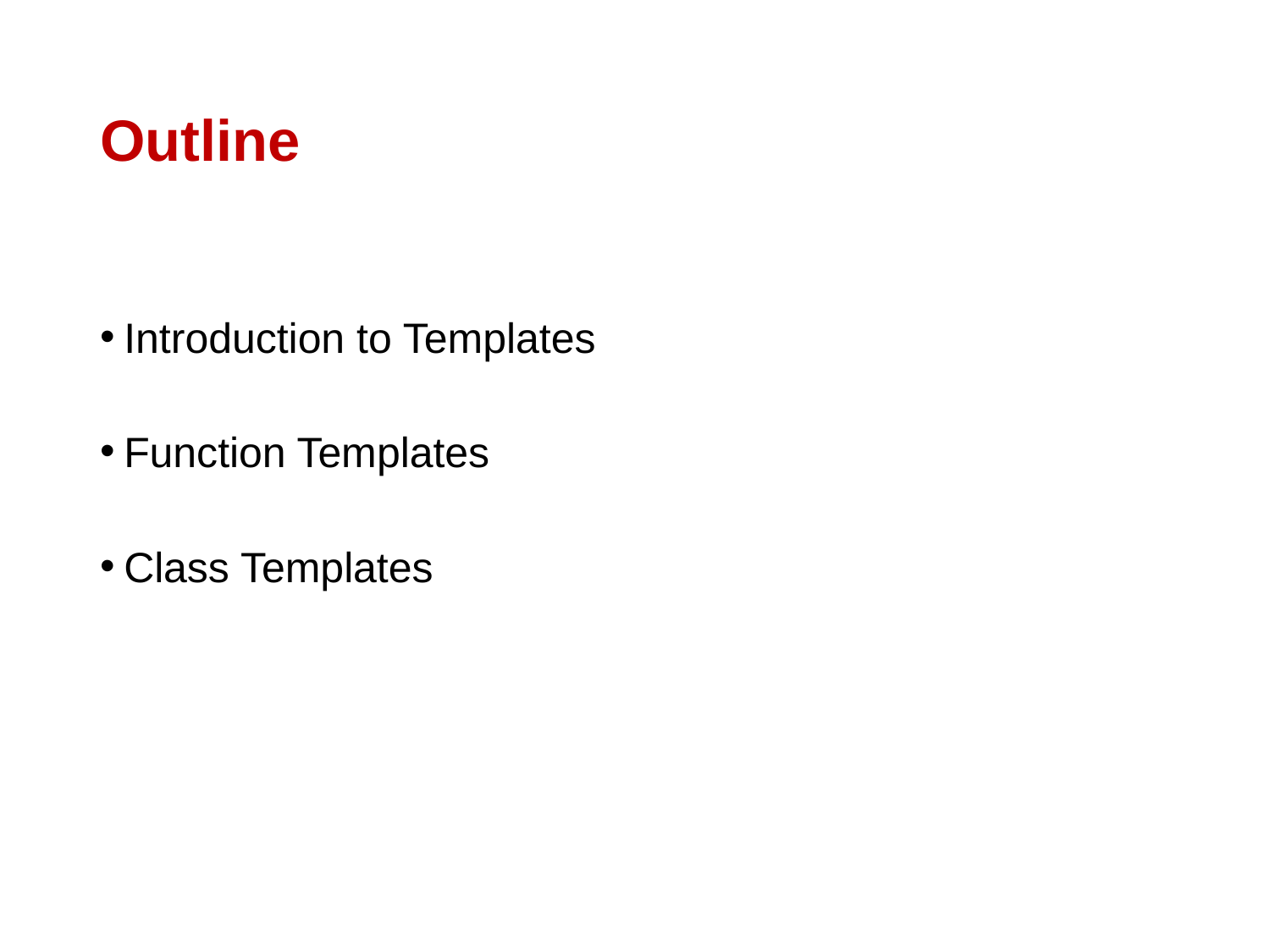

# Outline
Introduction to Templates
Function Templates
Class Templates